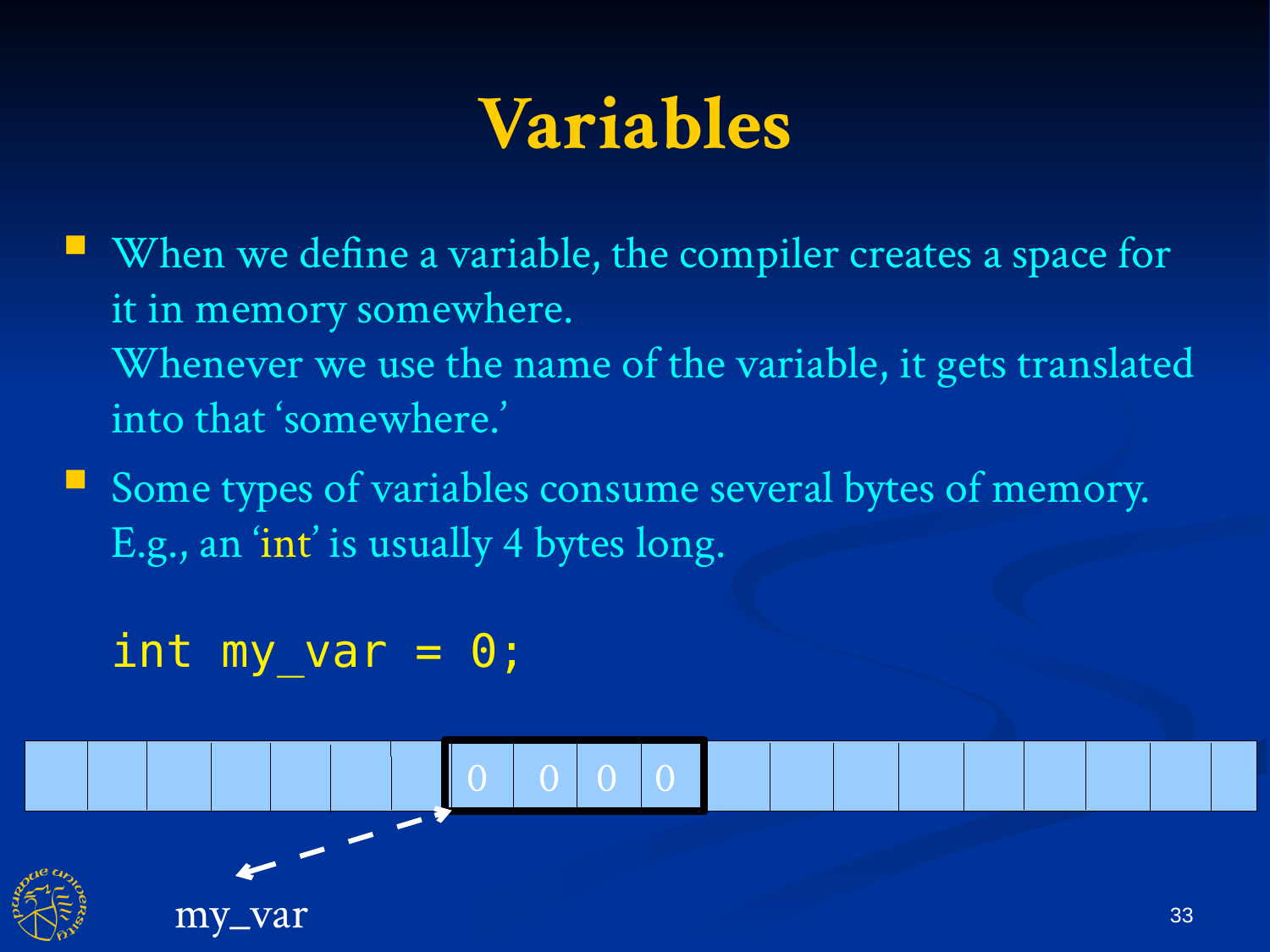

Variables
When we define a variable, the compiler creates a space for it in memory somewhere.
Whenever we use the name of the variable, it gets translated into that ‘somewhere.’
Some types of variables consume several bytes of memory. E.g., an ‘int’ is usually 4 bytes long.
int my_var = 0;

0
0
0
0

33
my_var